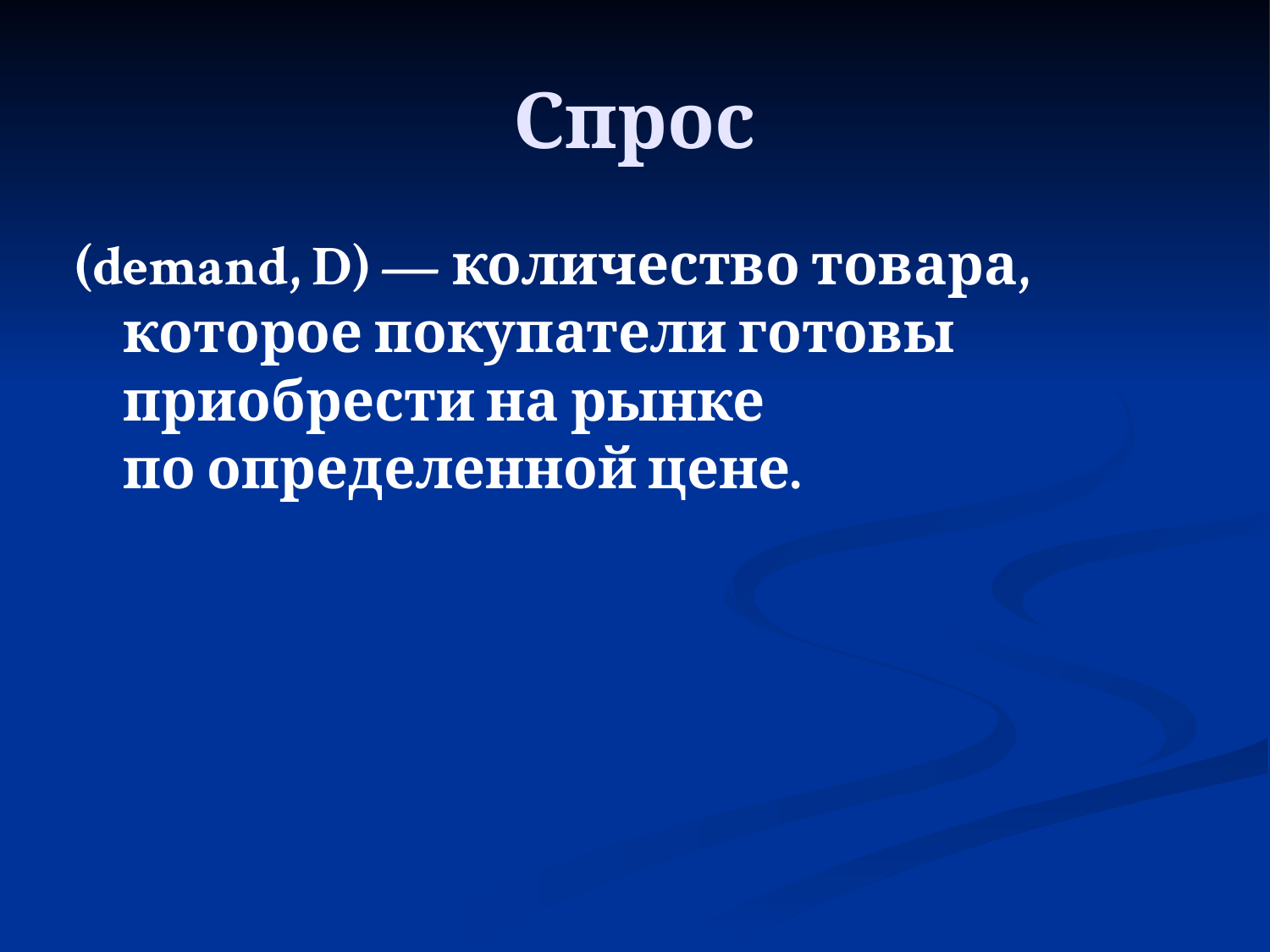

Спрос
(demand, D) — количество товара, которое покупатели готовы приобрести на рынке
по определенной цене.